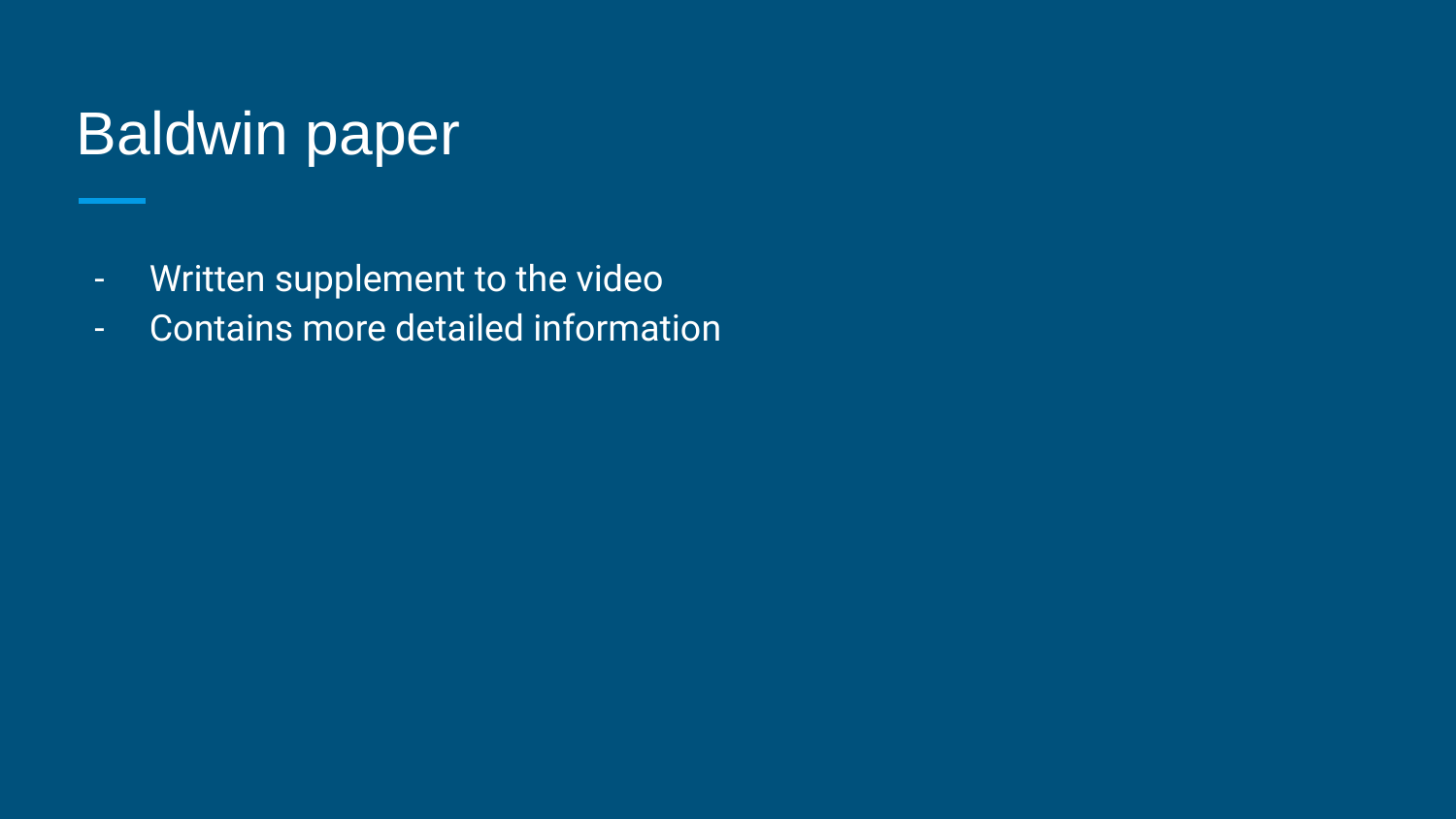

# Baldwin paper
Written supplement to the video
Contains more detailed information